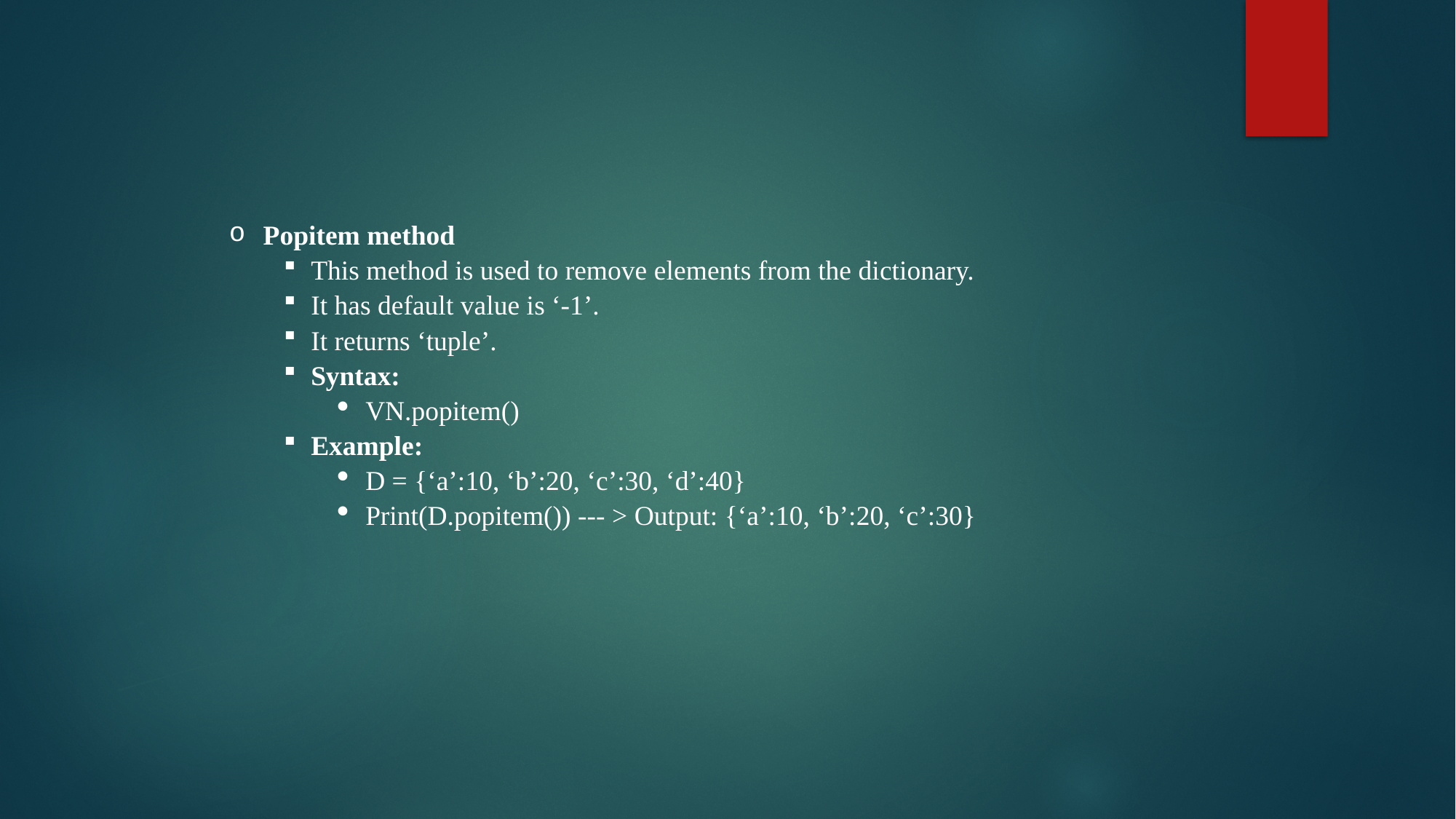

Popitem method
This method is used to remove elements from the dictionary.
It has default value is ‘-1’.
It returns ‘tuple’.
Syntax:
VN.popitem()
Example:
D = {‘a’:10, ‘b’:20, ‘c’:30, ‘d’:40}
Print(D.popitem()) --- > Output: {‘a’:10, ‘b’:20, ‘c’:30}